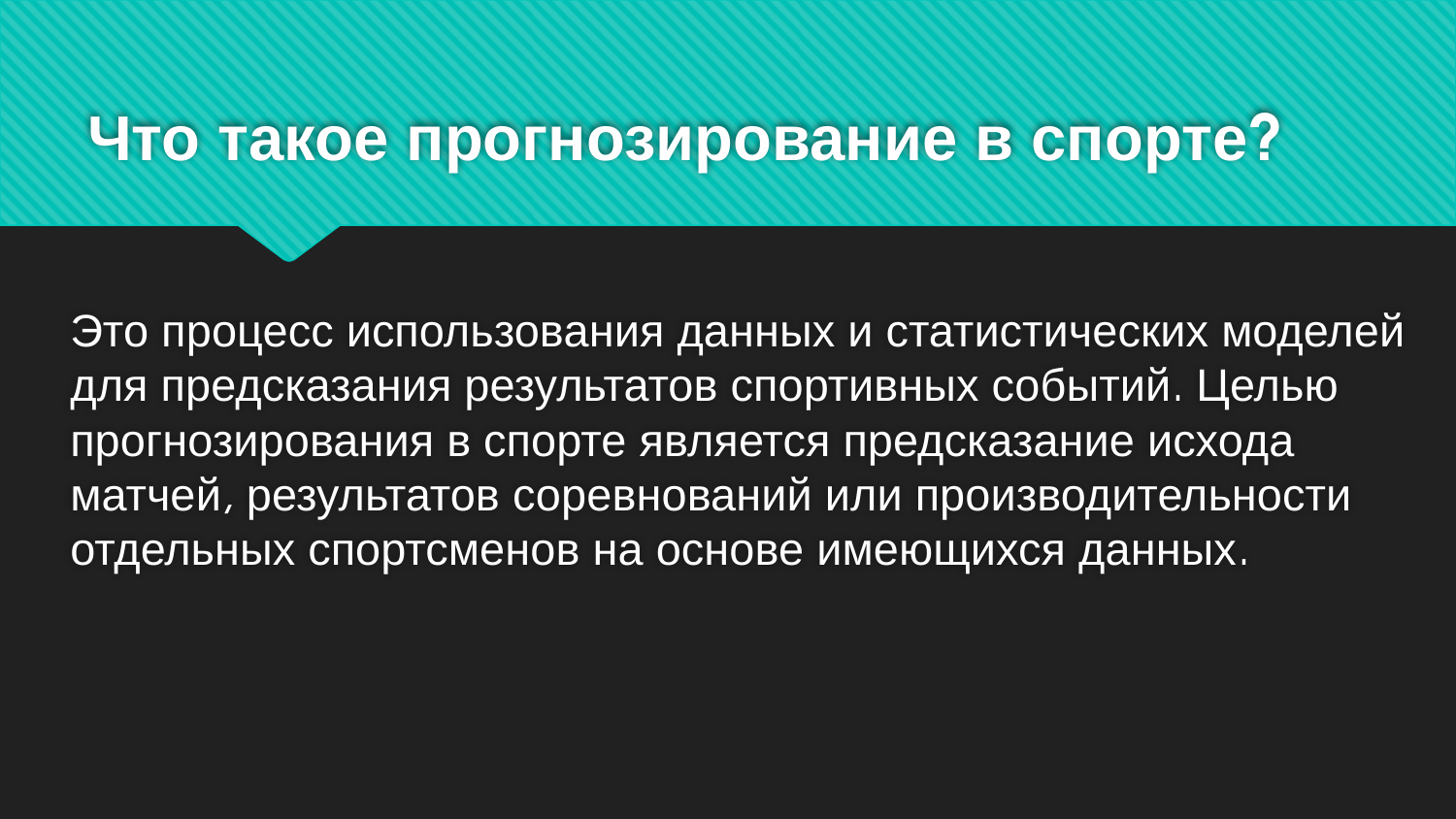

# Что такое прогнозирование в спорте?
Это процесс использования данных и статистических моделей для предсказания результатов спортивных событий. Целью прогнозирования в спорте является предсказание исхода матчей, результатов соревнований или производительности отдельных спортсменов на основе имеющихся данных.